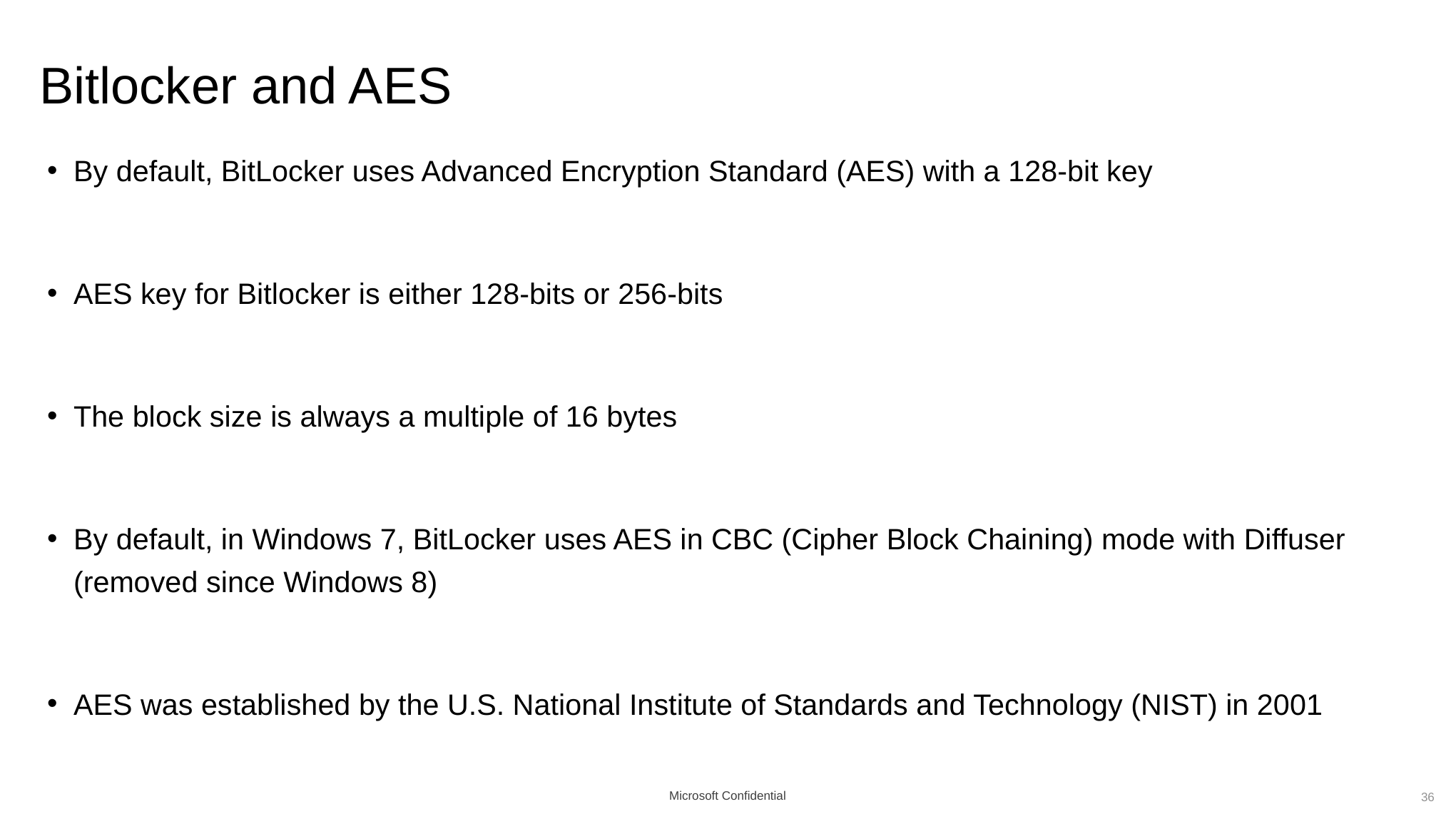

# Bitlocker and AES
By default, BitLocker uses Advanced Encryption Standard (AES) with a 128-bit key

AES key for Bitlocker is either 128-bits or 256-bits

The block size is always a multiple of 16 bytes

By default, in Windows 7, BitLocker uses AES in CBC (Cipher Block Chaining) mode with Diffuser (removed since Windows 8)

AES was established by the U.S. National Institute of Standards and Technology (NIST) in 2001
36